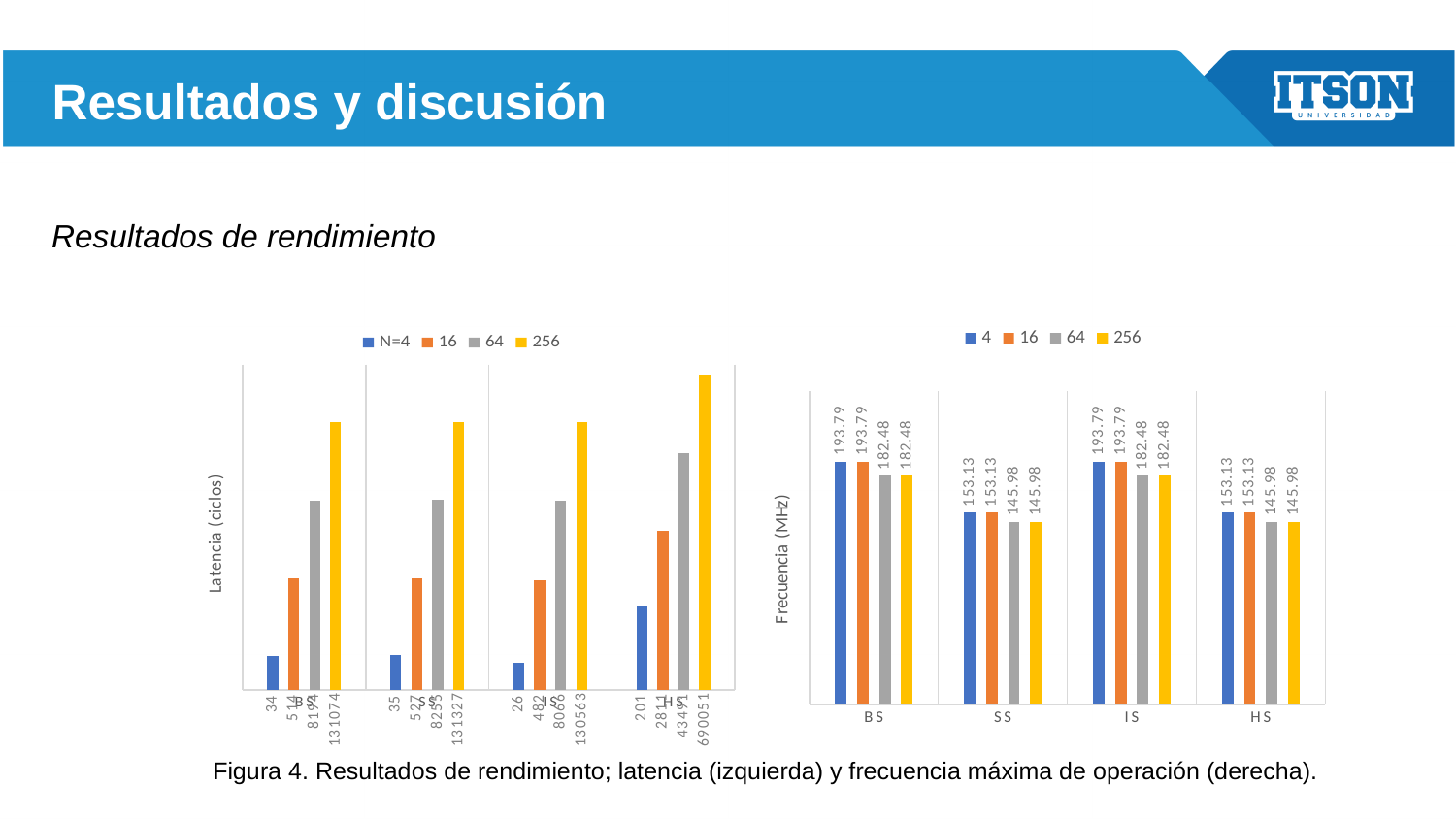

# Resultados y discusión
Resultados de rendimiento

### Chart

| Category | 4 | 16 | 64 | 256 |
|---|---|---|---|---|
| BS | 193.79 | 193.79 | 182.48 | 182.48 |
| SS | 153.13 | 153.13 | 145.98 | 145.98 |
| IS | 193.79 | 193.79 | 182.48 | 182.48 |
| HS | 153.13 | 153.13 | 145.98 | 145.98 |

### Chart

| Category | N=4 | 16 | 64 | 256 |
|---|---|---|---|---|
| BS | 34.0 | 514.0 | 8194.0 | 131074.0 |
| SS | 35.0 | 527.0 | 8255.0 | 131327.0 |
| IS | 26.0 | 482.0 | 8066.0 | 130563.0 |
| HS | 201.0 | 2811.0 | 43491.0 | 690051.0 |
Figura 4. Resultados de rendimiento; latencia (izquierda) y frecuencia máxima de operación (derecha).